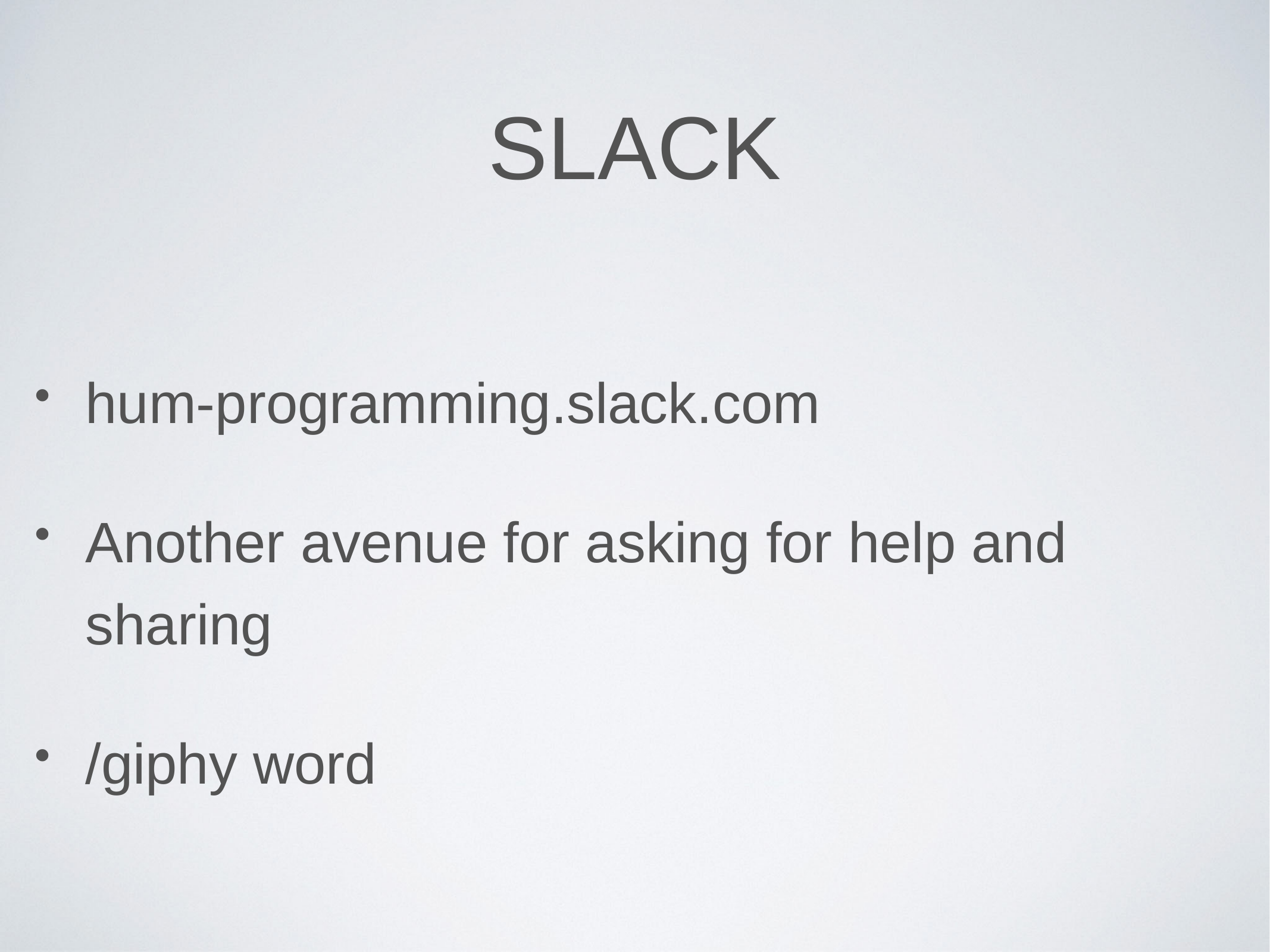

# slack
hum-programming.slack.com
Another avenue for asking for help and sharing
/giphy word